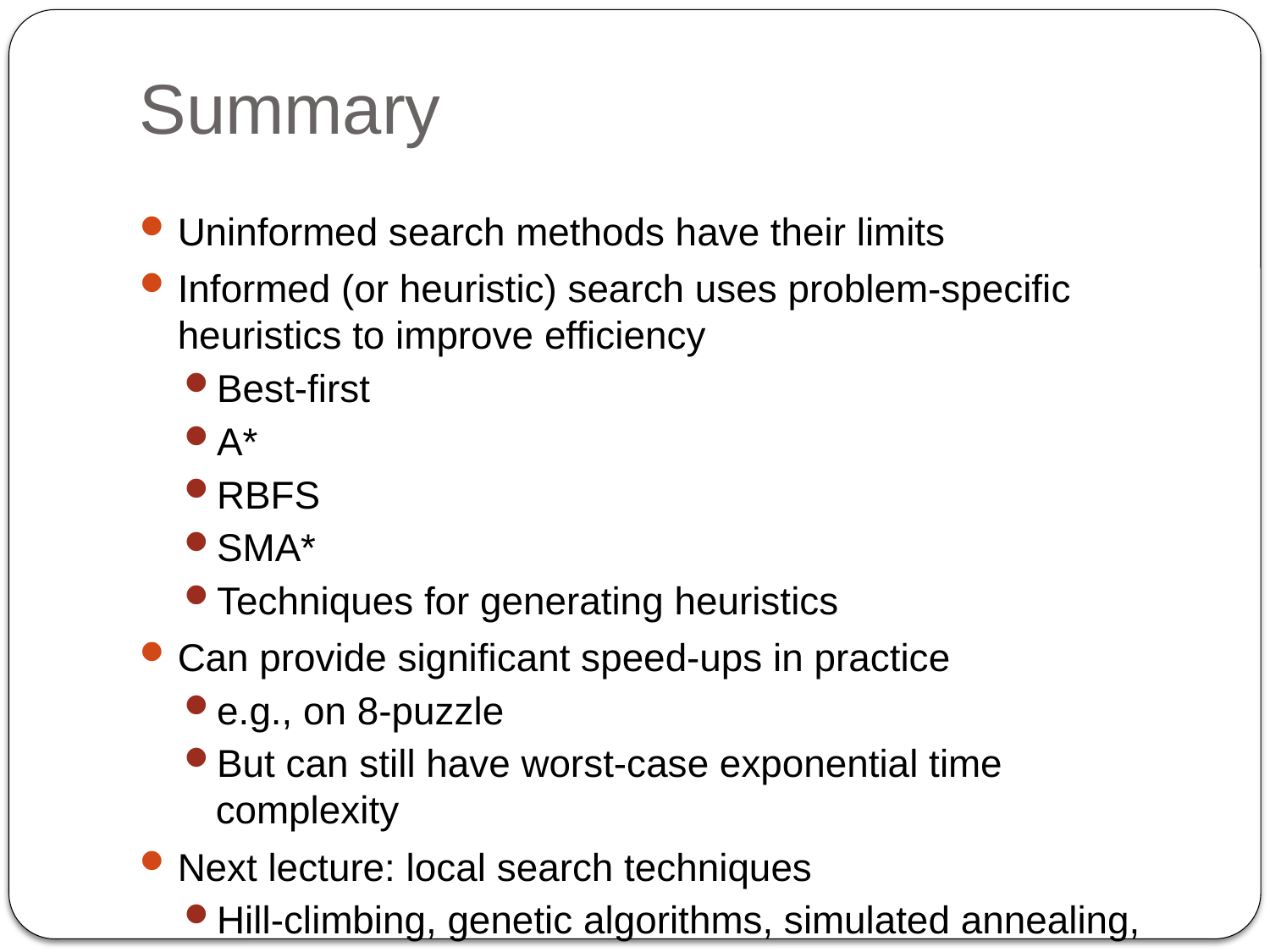

# Summary
Uninformed search methods have their limits
Informed (or heuristic) search uses problem-specific heuristics to improve efficiency
Best-first
A*
RBFS
SMA*
Techniques for generating heuristics
Can provide significant speed-ups in practice
e.g., on 8-puzzle
But can still have worst-case exponential time complexity
Next lecture: local search techniques
Hill-climbing, genetic algorithms, simulated annealing, etc